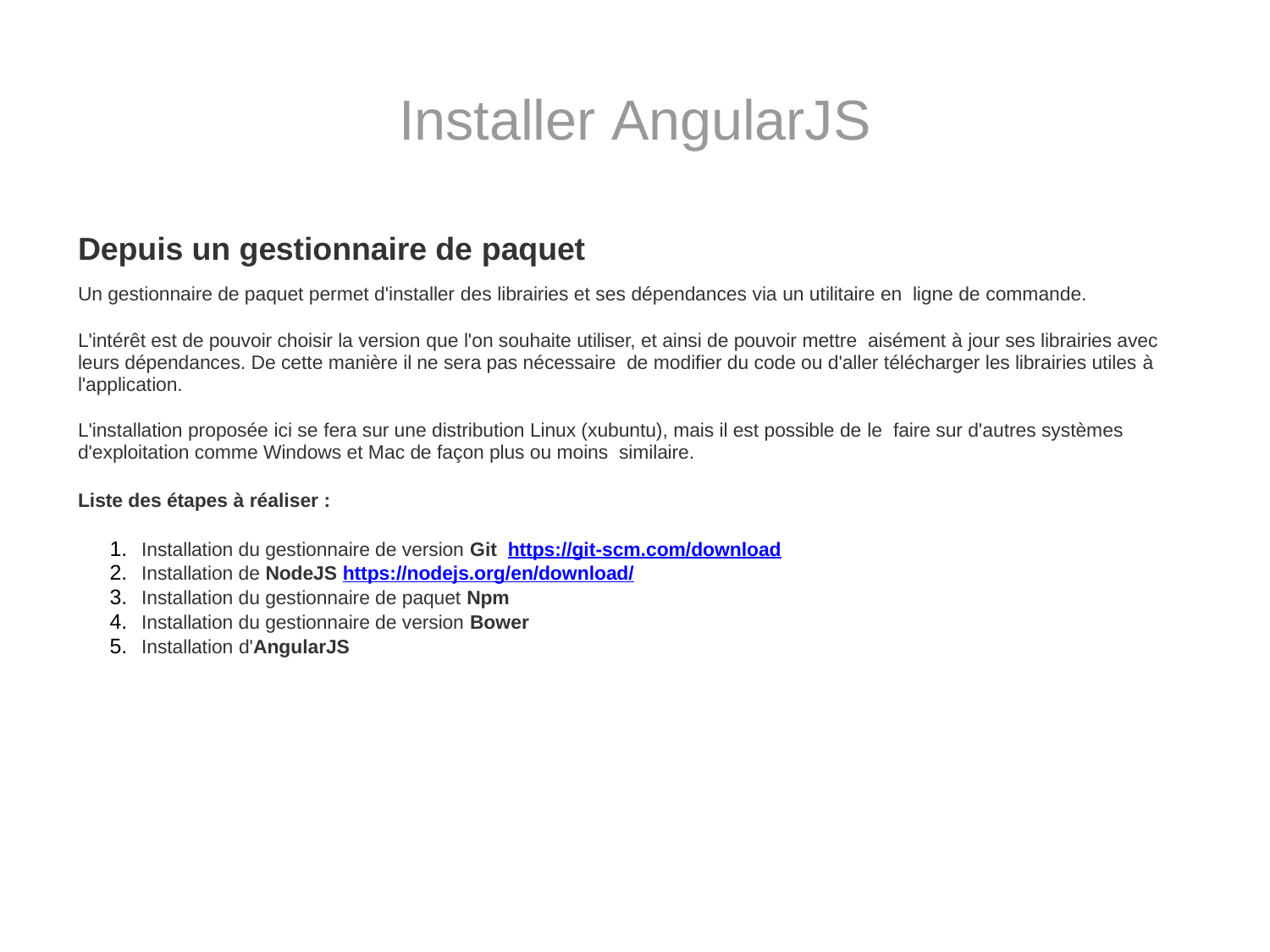

# Installer AngularJS
Depuis un gestionnaire de paquet
Un gestionnaire de paquet permet d'installer des librairies et ses dépendances via un utilitaire en  ligne de commande.

L'intérêt est de pouvoir choisir la version que l'on souhaite utiliser, et ainsi de pouvoir mettre  aisément à jour ses librairies avec leurs dépendances. De cette manière il ne sera pas nécessaire  de modifier du code ou d'aller télécharger les librairies utiles à l'application.

L'installation proposée ici se fera sur une distribution Linux (xubuntu), mais il est possible de le  faire sur d'autres systèmes d'exploitation comme Windows et Mac de façon plus ou moins  similaire.

Liste des étapes à réaliser :

Installation du gestionnaire de version Git  https://git-scm.com/download
Installation de NodeJS https://nodejs.org/en/download/
Installation du gestionnaire de paquet Npm
Installation du gestionnaire de version Bower
Installation d'AngularJS